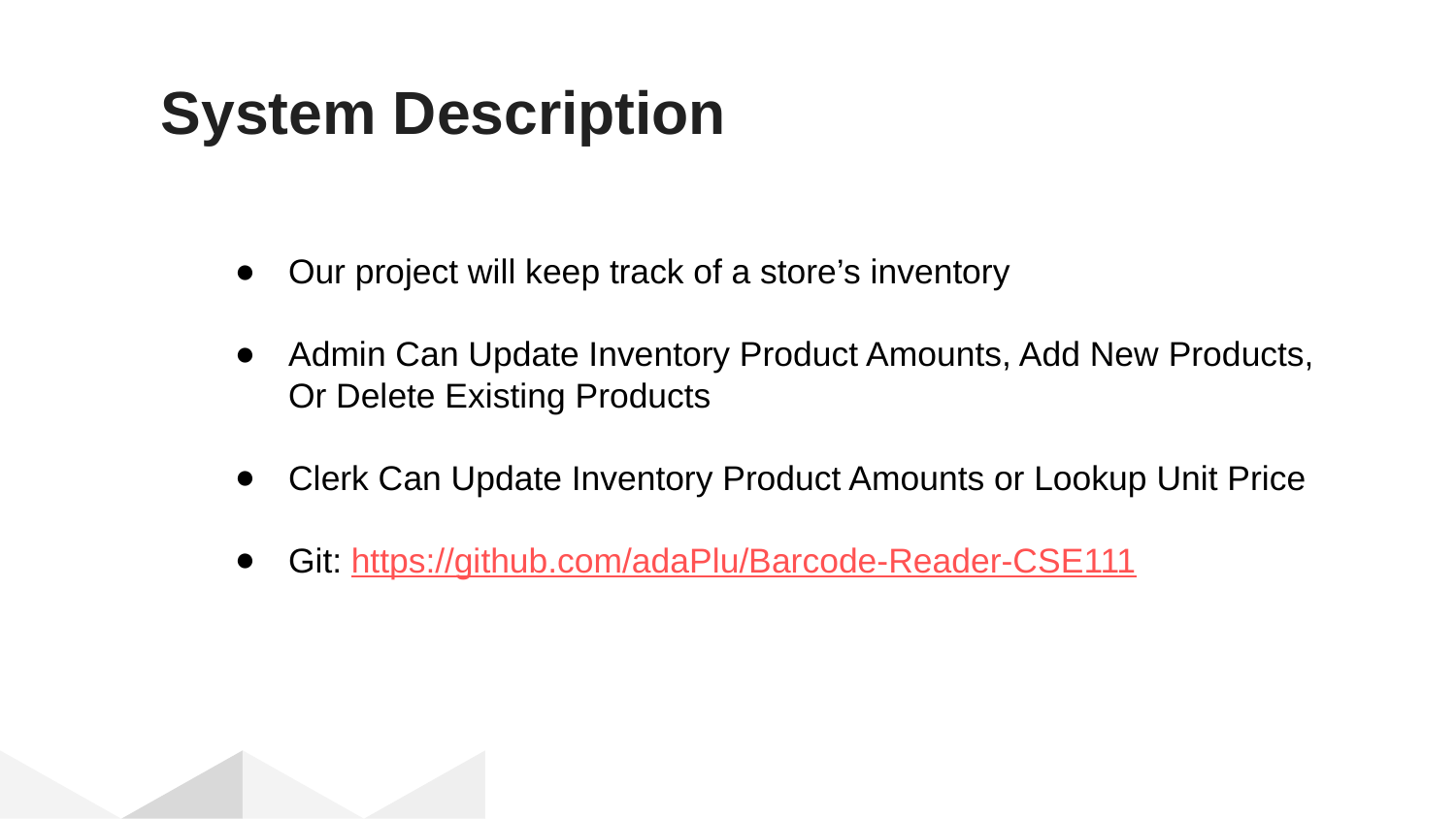

# System Description
Our project will keep track of a store’s inventory

Admin Can Update Inventory Product Amounts, Add New Products,
Or Delete Existing Products

Clerk Can Update Inventory Product Amounts or Lookup Unit Price

Git: https://github.com/adaPlu/Barcode-Reader-CSE111